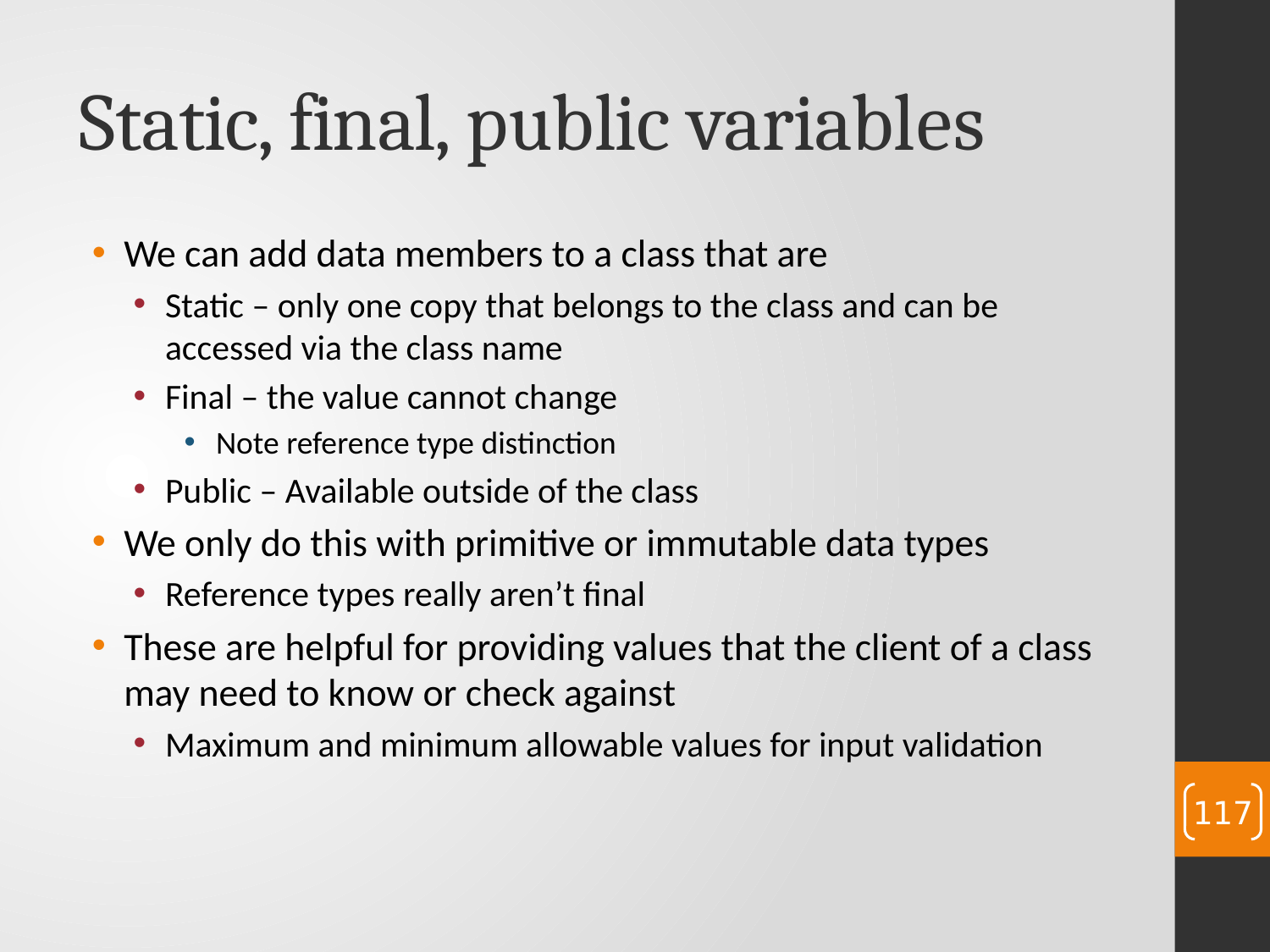

# Static, final, public variables
We can add data members to a class that are
Static – only one copy that belongs to the class and can be accessed via the class name
Final – the value cannot change
Note reference type distinction
Public – Available outside of the class
We only do this with primitive or immutable data types
Reference types really aren’t final
These are helpful for providing values that the client of a class may need to know or check against
Maximum and minimum allowable values for input validation
117